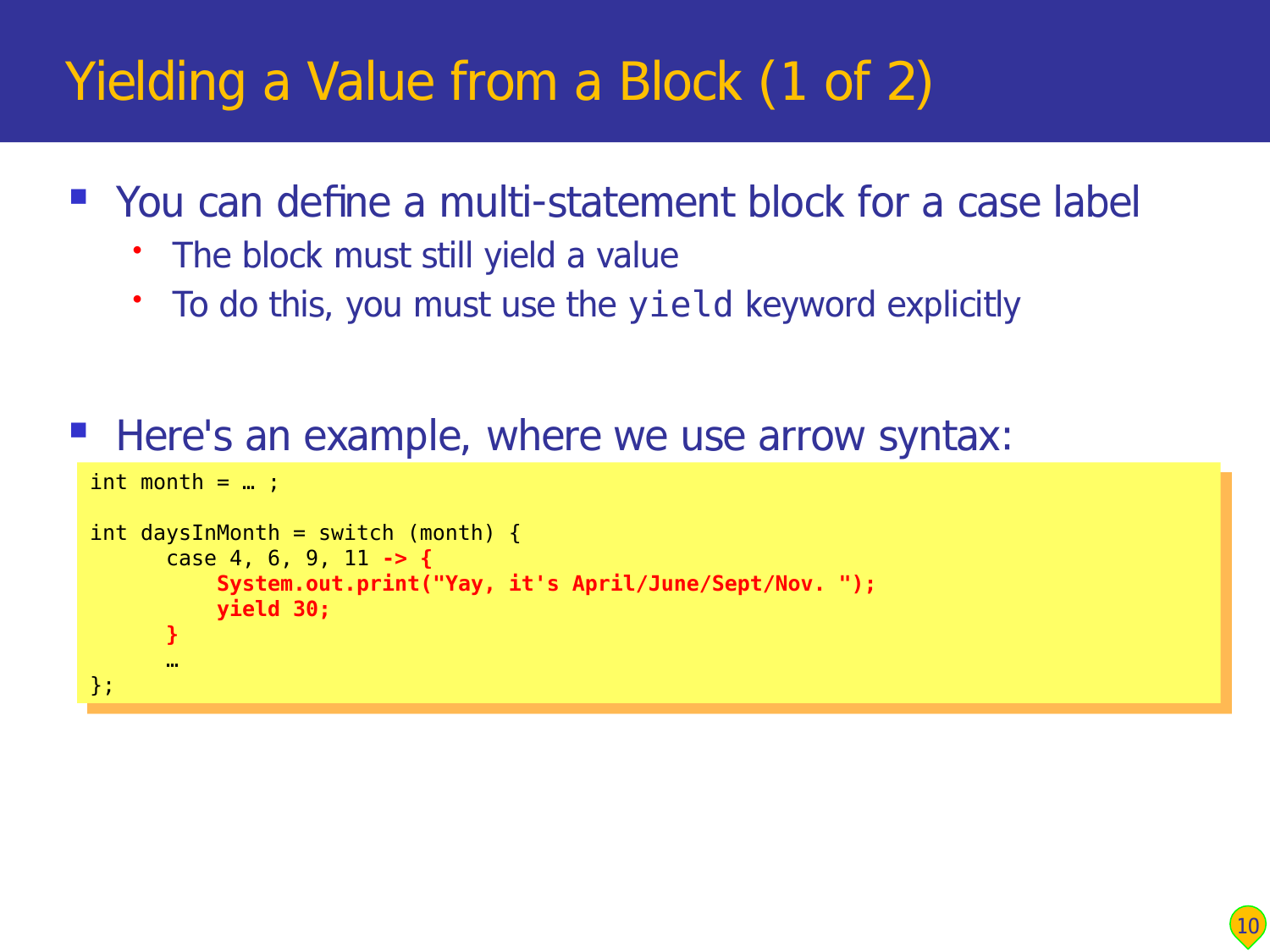

# Yielding a Value from a Block (1 of 2)
You can define a multi-statement block for a case label
The block must still yield a value
To do this, you must use the yield keyword explicitly

Here's an example, where we use arrow syntax:

See this method in Main.java:
demoSwitchExpressionsYieldingValue_v1()
int month = … ;

int daysInMonth = switch (month) {
      case 4, 6, 9, 11 -> {
          System.out.print("Yay, it's April/June/Sept/Nov. ");
          yield 30;
      }
      …
};
10